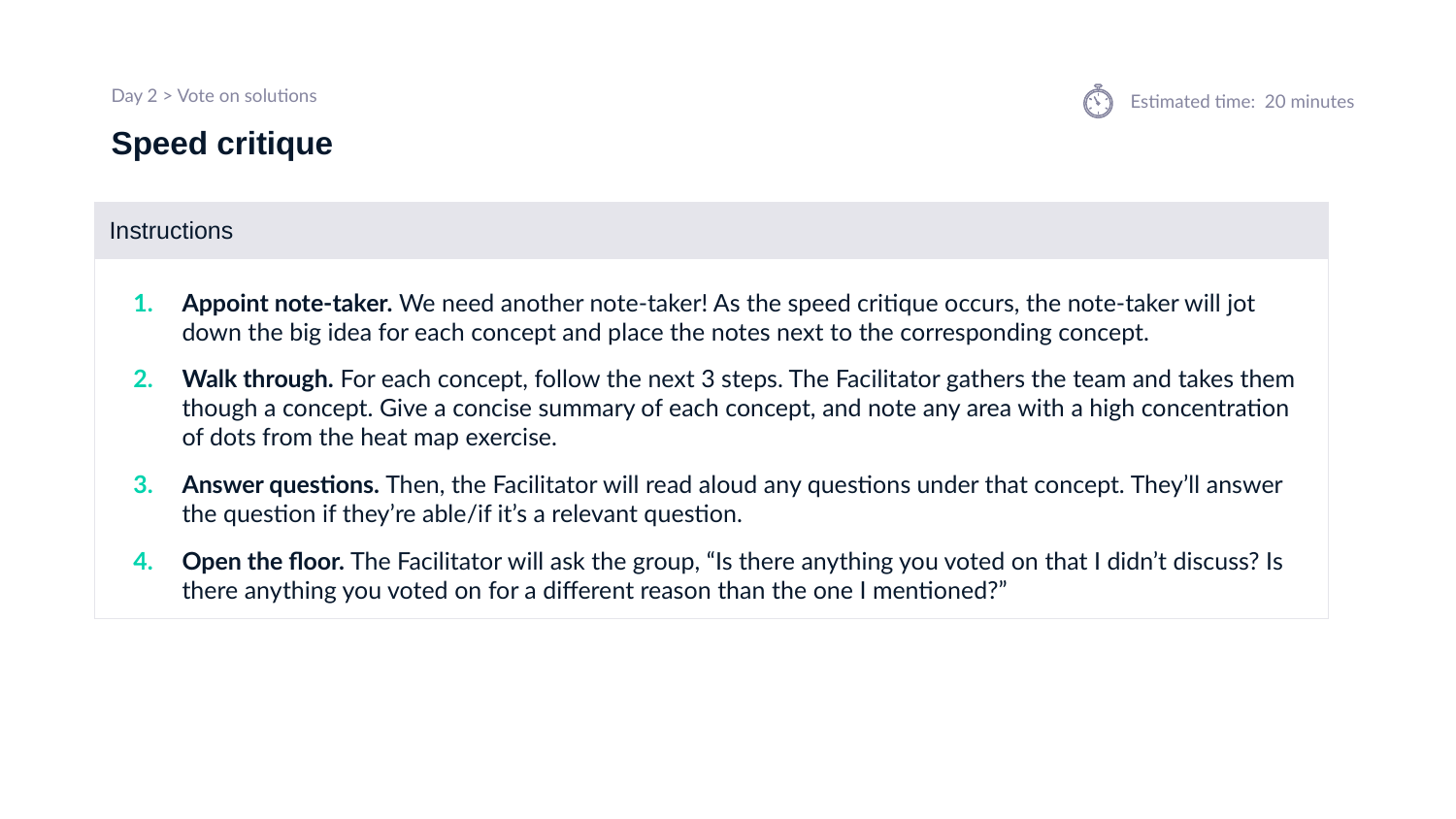

Day 2 > Vote on solutions
Estimated time:  20 minutes

# Speed critique

| Instructions |  |  |
| --- | --- | --- |
| Appoint note-taker. We need another note-taker! As the speed critique occurs, the note-taker will jot down the big idea for each concept and place the notes next to the corresponding concept. Walk through. For each concept, follow the next 3 steps. The Facilitator gathers the team and takes them though a concept. Give a concise summary of each concept, and note any area with a high concentration of dots from the heat map exercise. Answer questions. Then, the Facilitator will read aloud any questions under that concept. They’ll answer the question if they’re able/if it’s a relevant question. Open the floor. The Facilitator will ask the group, “Is there anything you voted on that I didn’t discuss? Is there anything you voted on for a different reason than the one I mentioned?” |  |  |
|  |  |  |
|  |  |  |